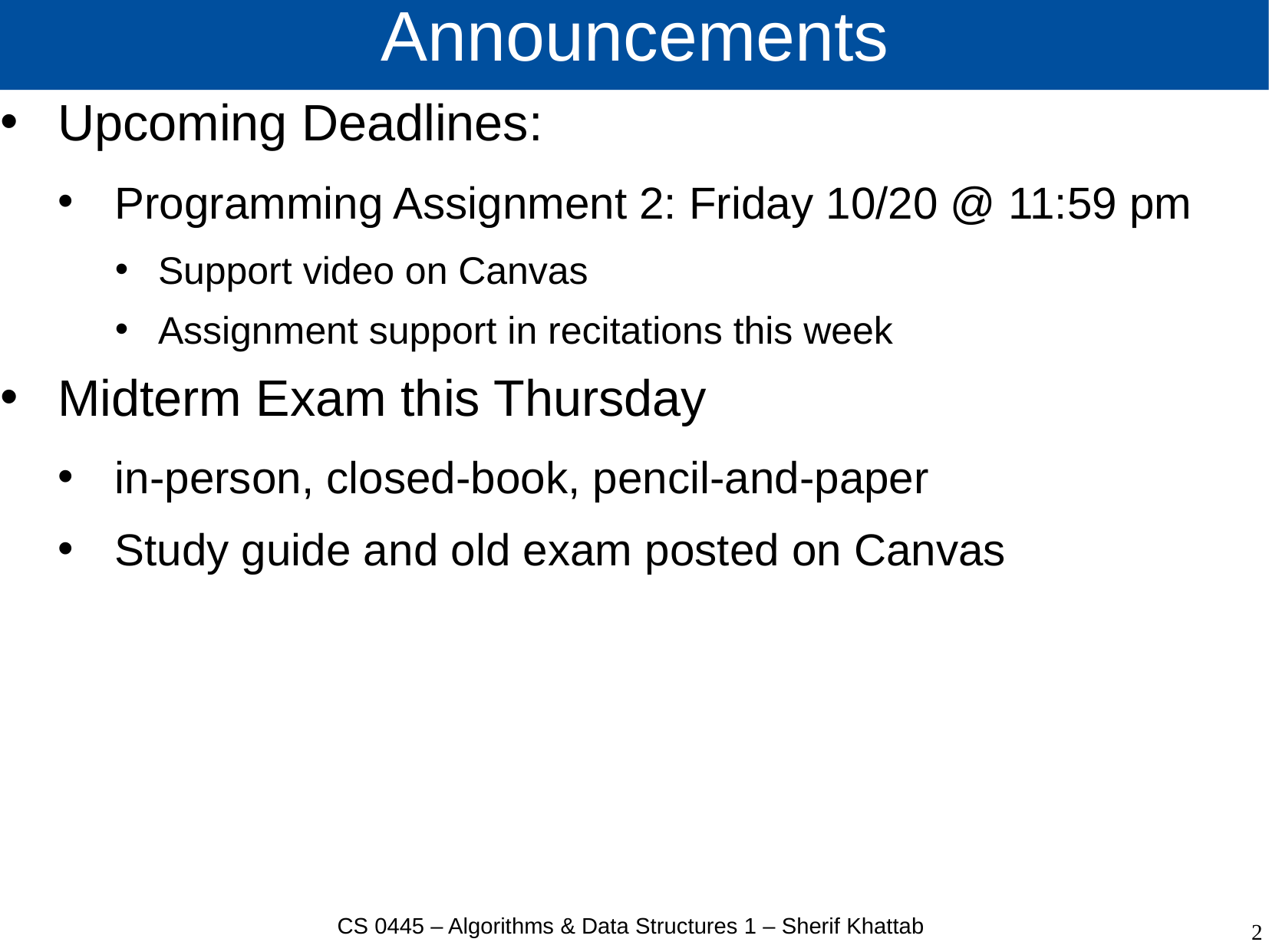

# Announcements
Upcoming Deadlines:
Programming Assignment 2: Friday 10/20 @ 11:59 pm
Support video on Canvas
Assignment support in recitations this week
Midterm Exam this Thursday
in-person, closed-book, pencil-and-paper
Study guide and old exam posted on Canvas

CS 0445 – Algorithms & Data Structures 1 – Sherif Khattab
2